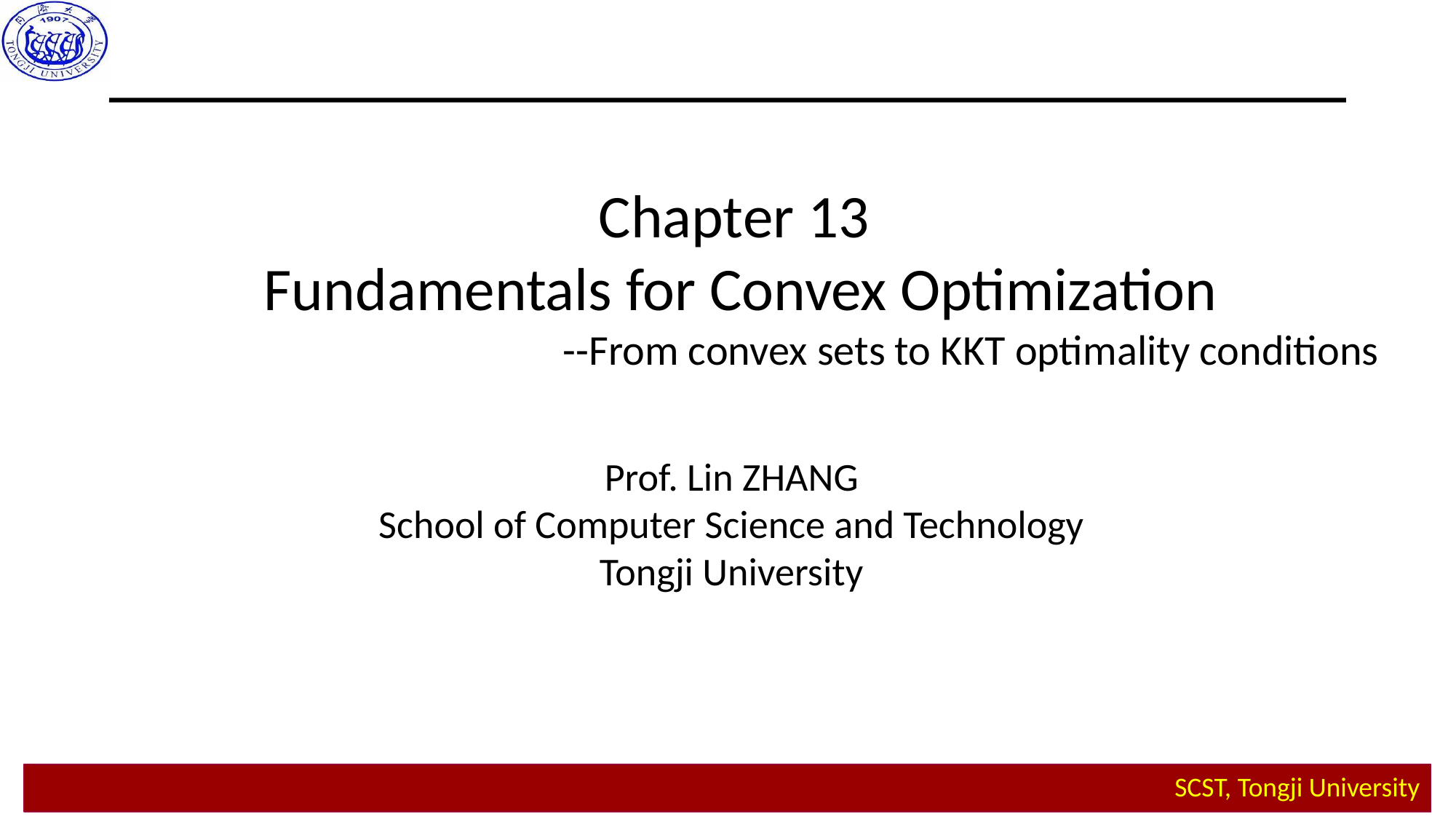

Chapter 13
Fundamentals for Convex Optimization
--From convex sets to KKT optimality conditions
Prof. Lin ZHANG
School of Computer Science and Technology
Tongji University